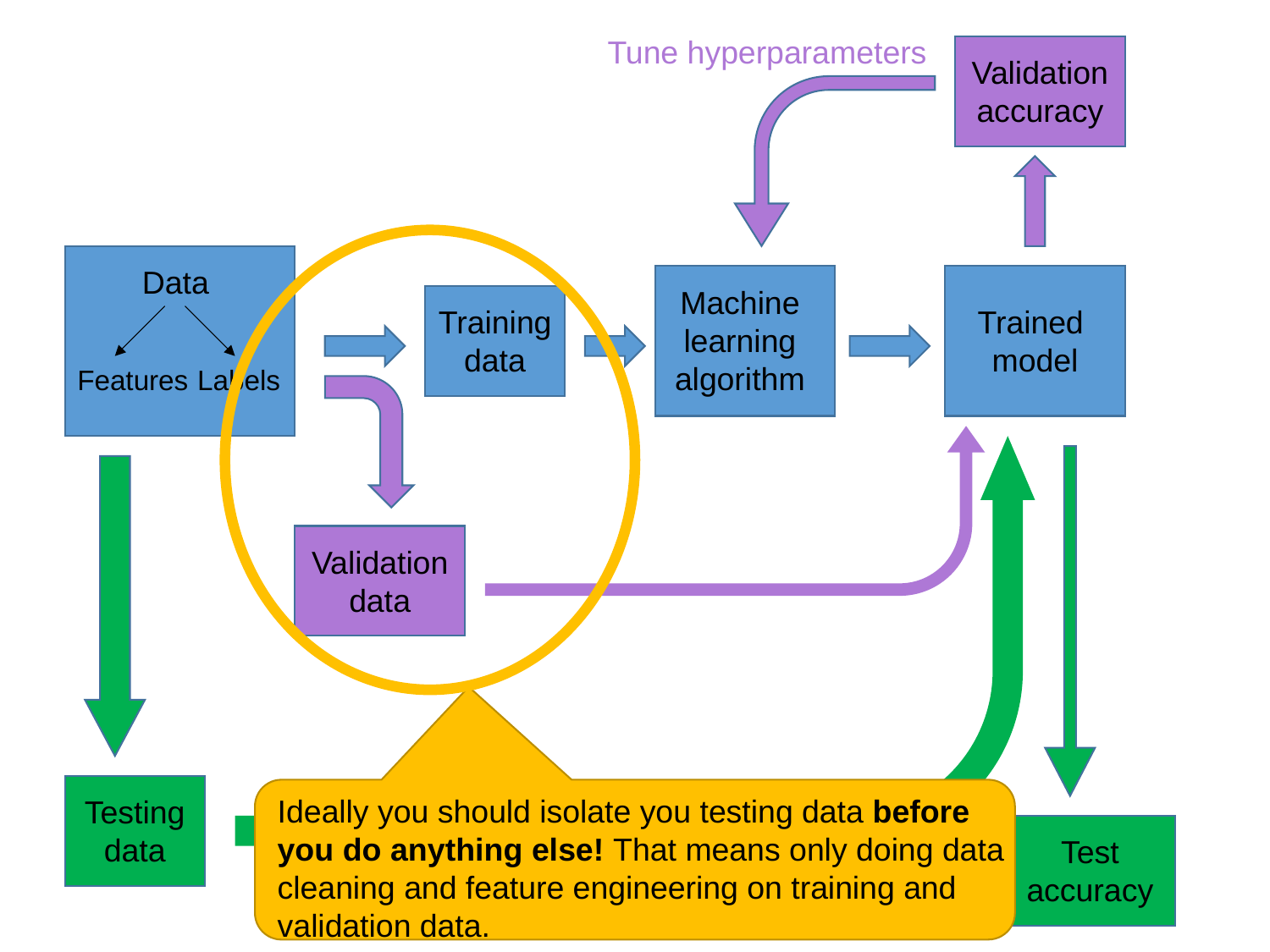

Tune hyperparameters

Validation accuracy

Ideally you should isolate you testing data before you do anything else! That means only doing data cleaning and feature engineering on training and validation data.

Data

Machine learning algorithm

Training data
Trained
model

Features
Labels
Labels

Testing data

Test accuracy

Validation data